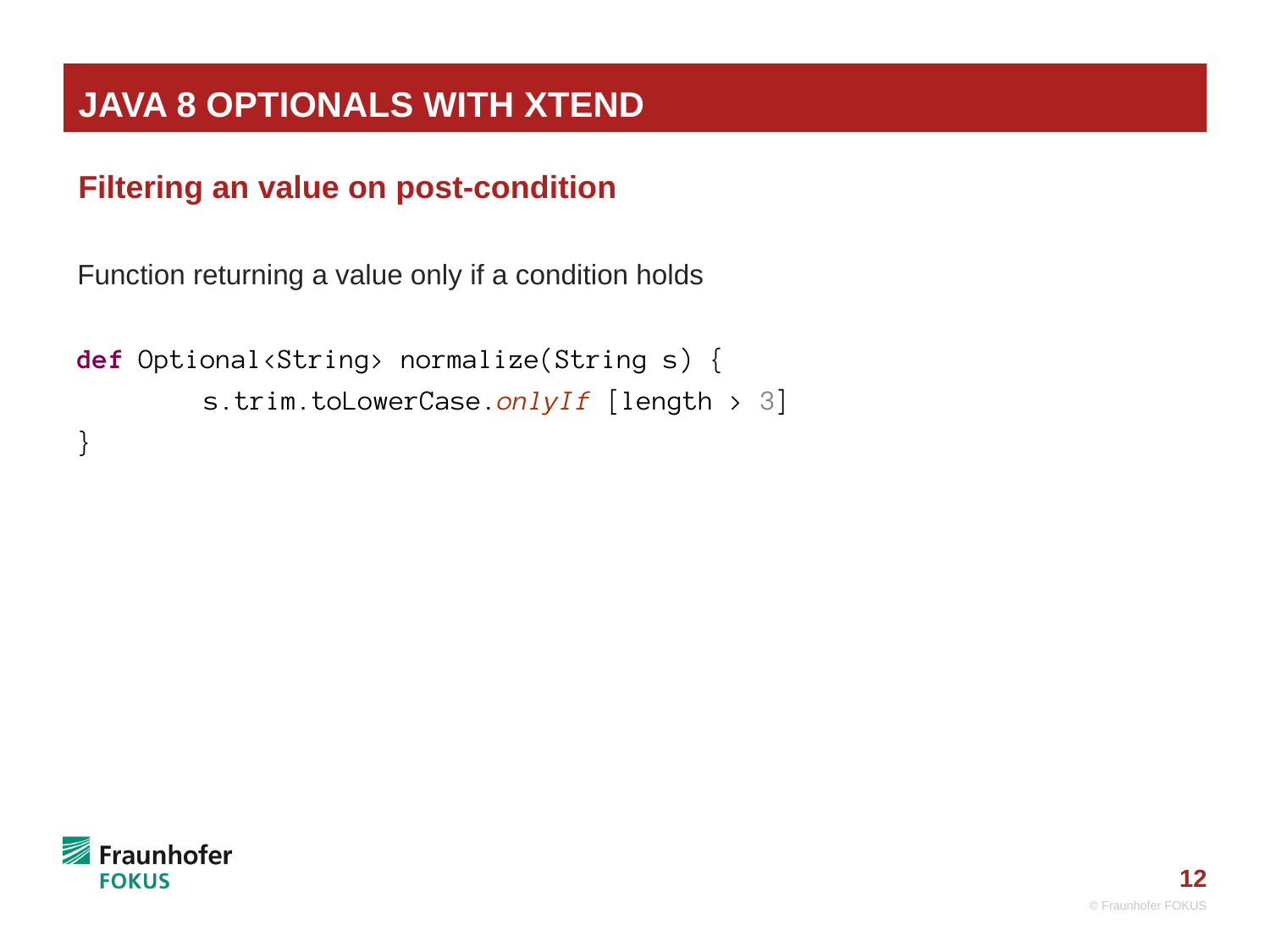

# Java 8 Optionals with XTend
Filtering an value on post-condition
Function returning a value only if a condition holds

def Optional<String> normalize(String s) {
	s.trim.toLowerCase.onlyIf [length > 3]
}

© Fraunhofer FOKUS